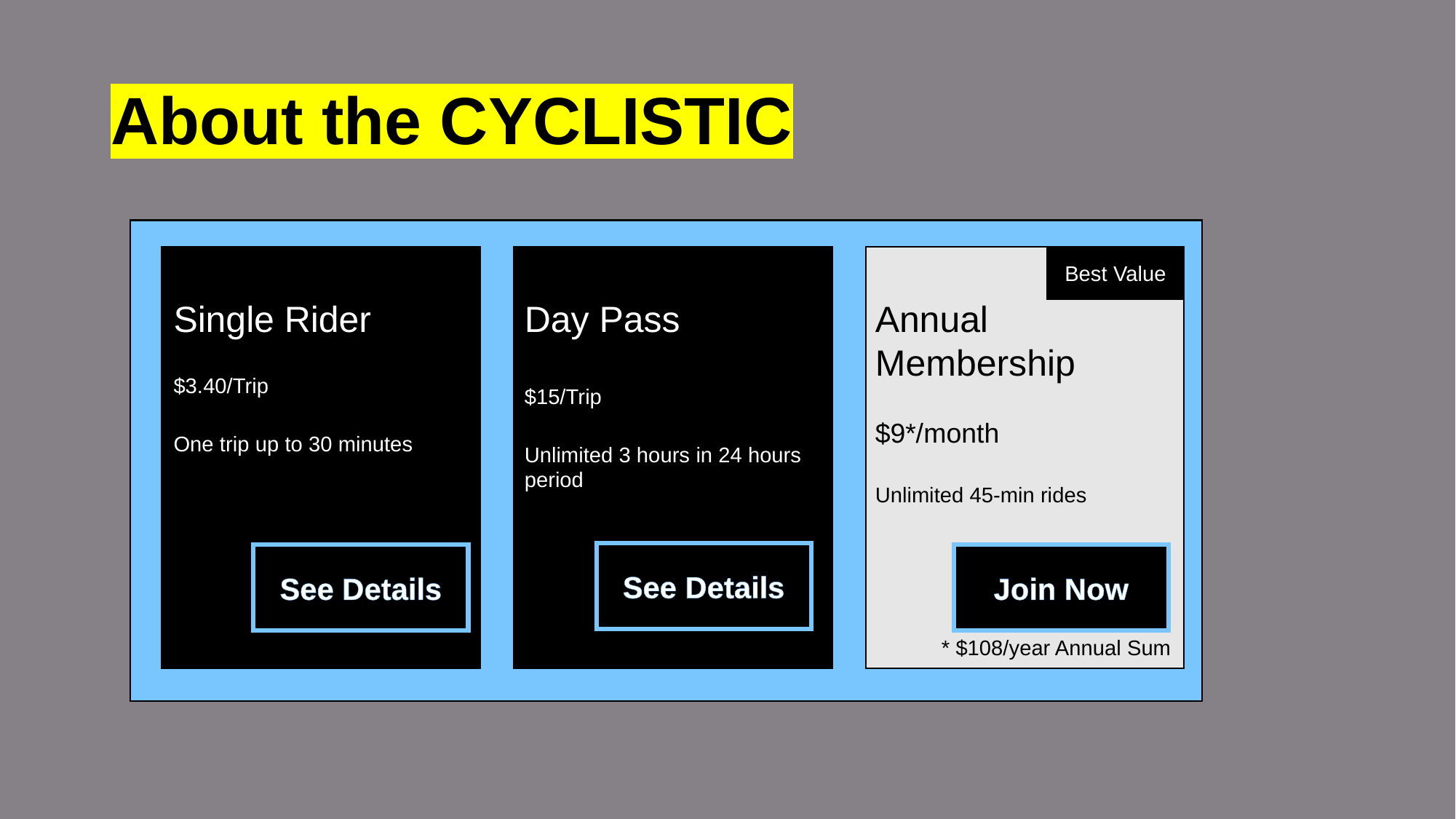

# About the CYCLISTIC

Single Rider

$3.40/Trip

One trip up to 30 minutes

Day Pass

$15/Trip

Unlimited 3 hours in 24 hours period

Annual Membership

$9*/month

Unlimited 45-min rides

           * $108/year Annual Sum
Best Value

See Details
See Details
Join Now